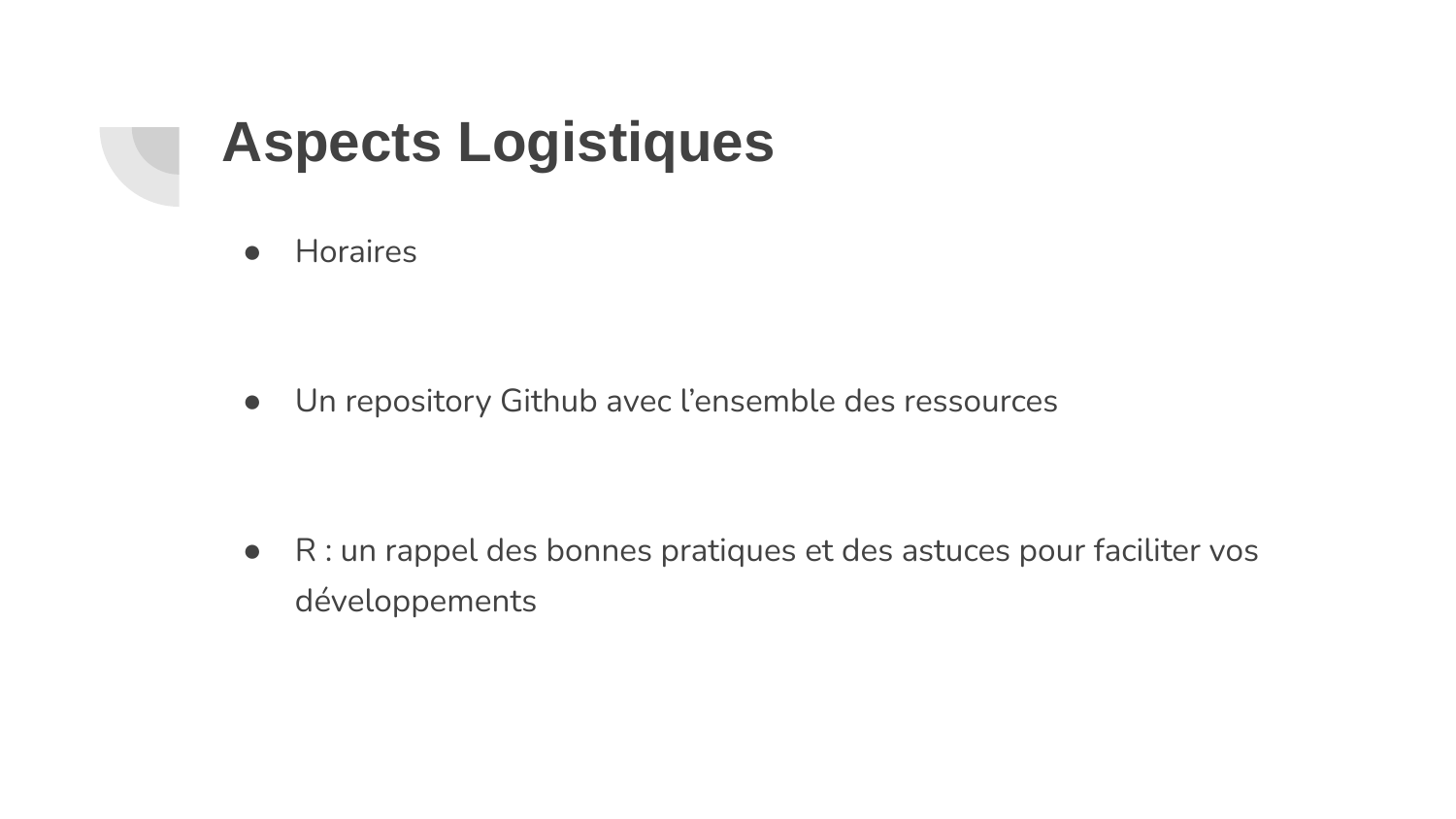

# Aspects Logistiques
Horaires

Un repository Github avec l’ensemble des ressources

R : un rappel des bonnes pratiques et des astuces pour faciliter vos développements